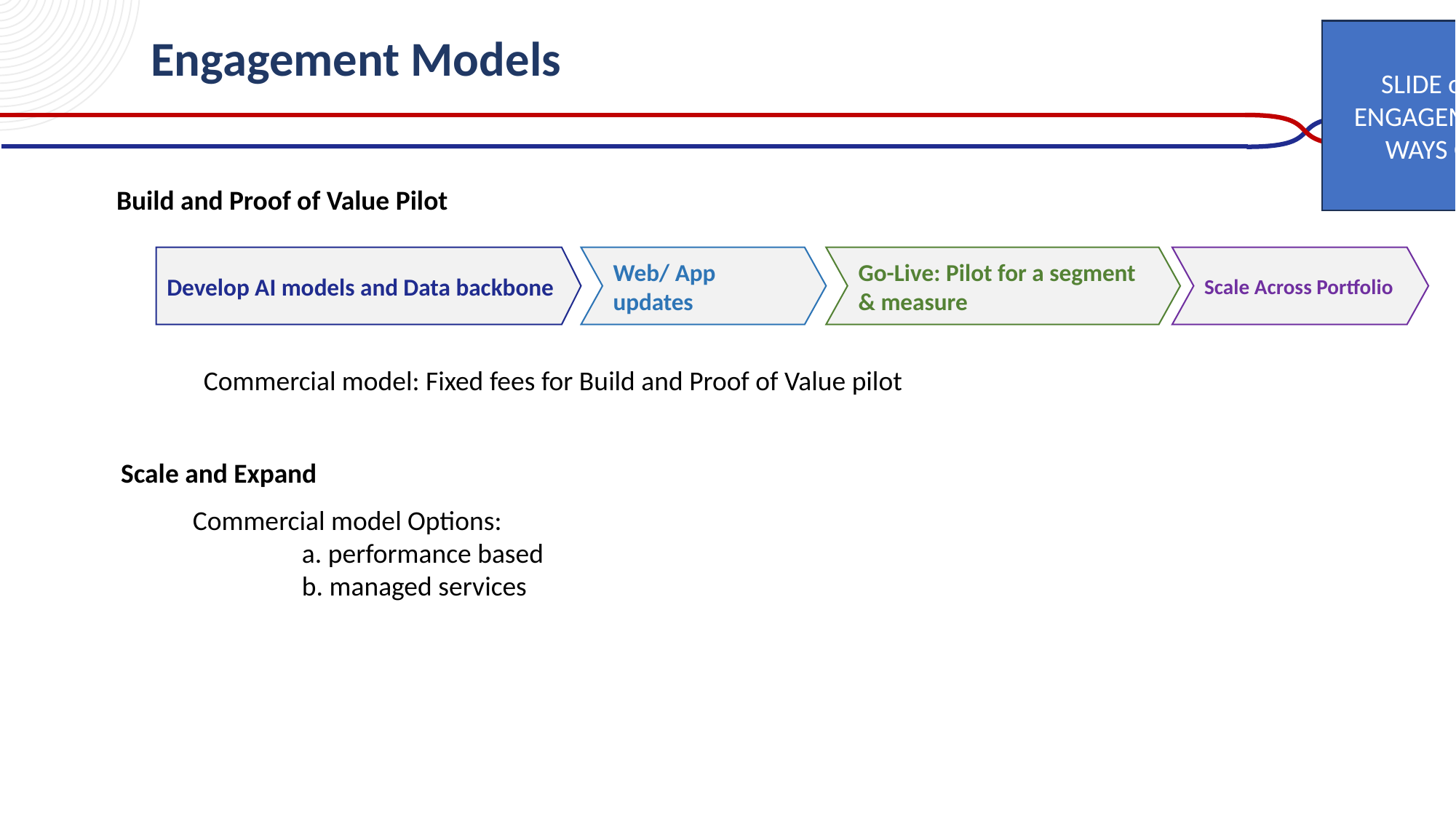

SLIDE or SECTION 7:
ENGAGEMENT MODEL or WAYS OF WORKING
# Engagement Models
Build and Proof of Value Pilot
Scale Across Portfolio
Develop AI models and Data backbone
Web/ App updates
Go-Live: Pilot for a segment & measure
Commercial model: Fixed fees for Build and Proof of Value pilot
Scale and Expand
Commercial model Options:
	a. performance based
	b. managed services